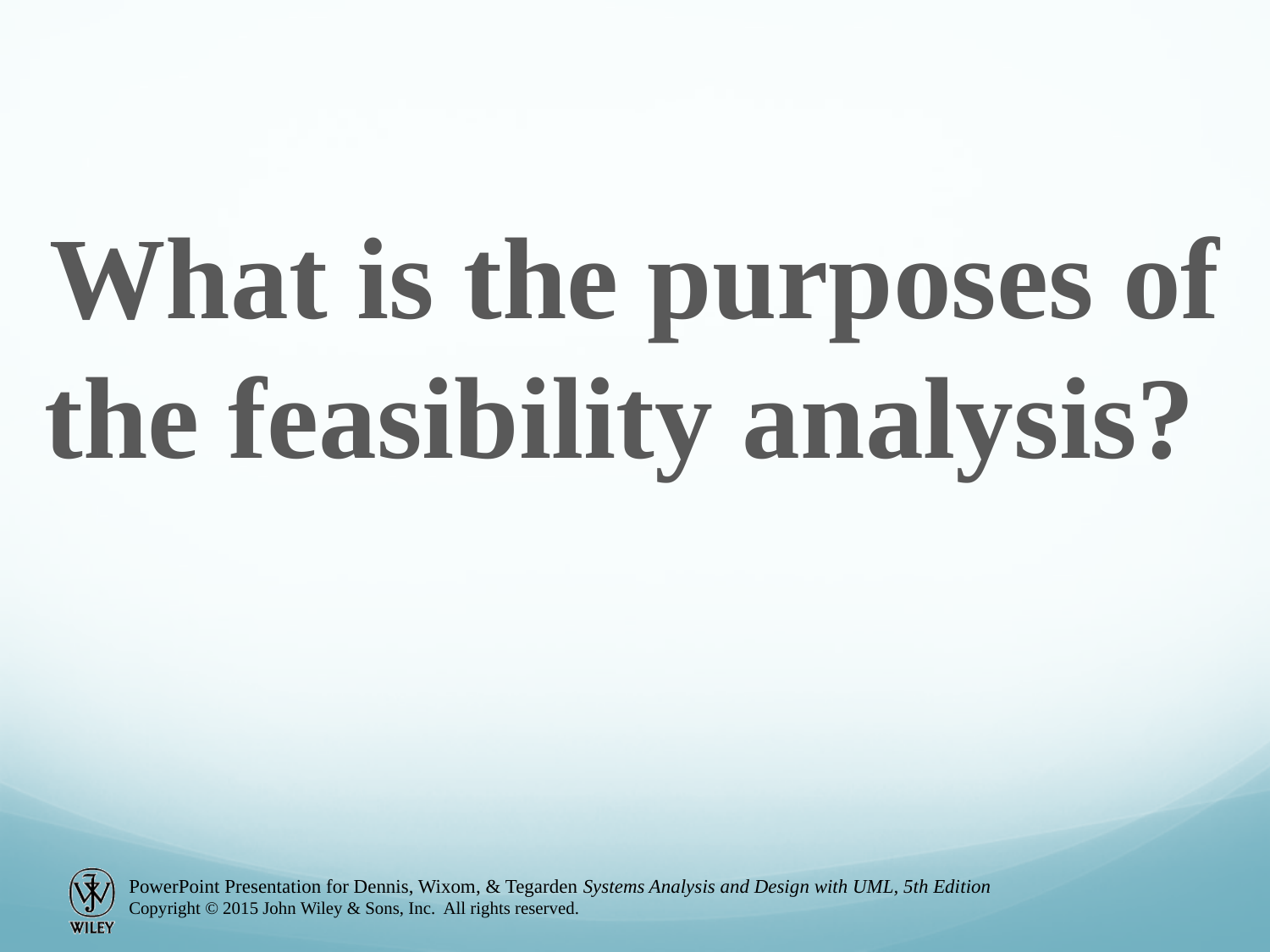

What is the purposes of the feasibility analysis?